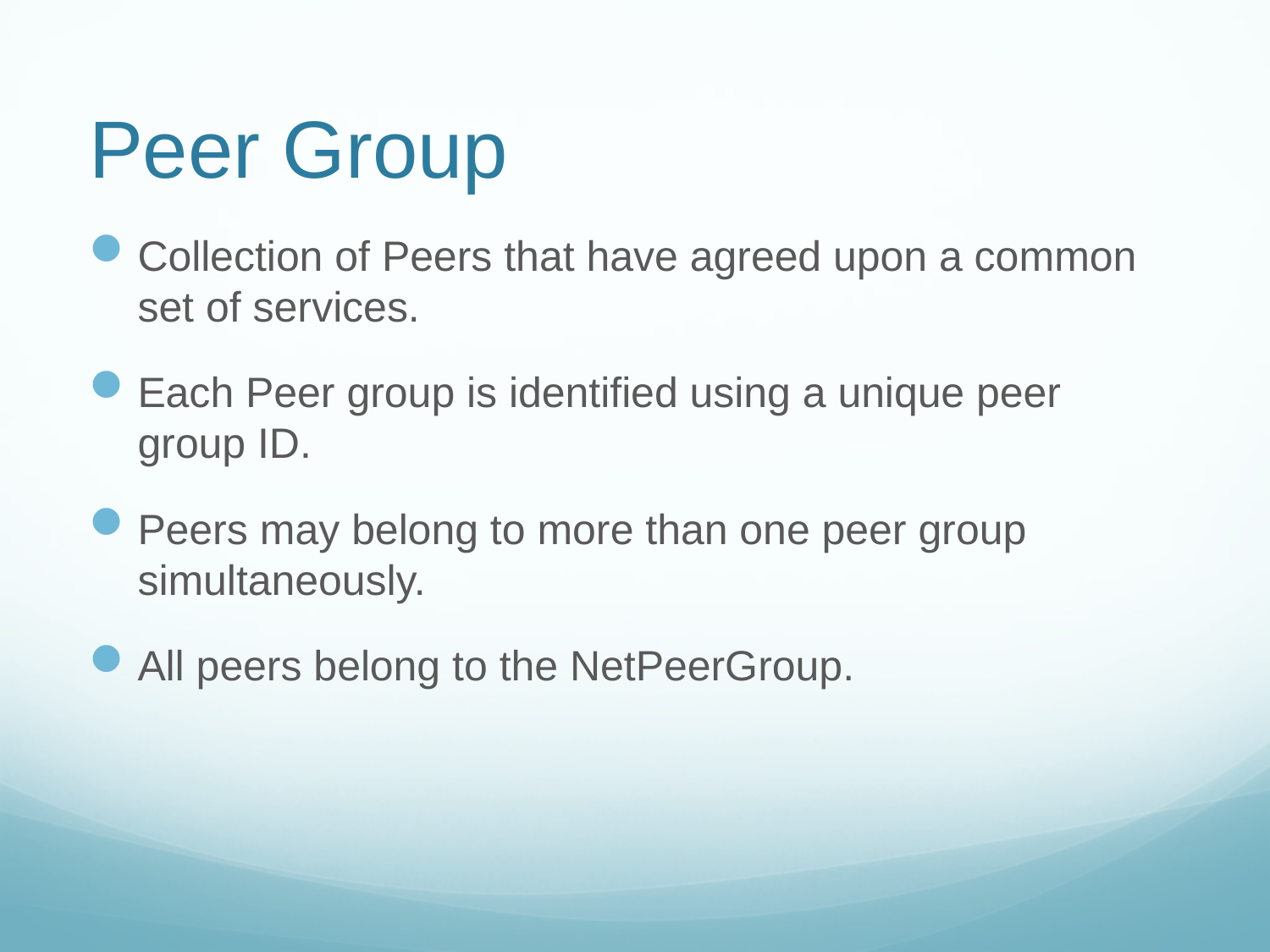

# Peer Group
Collection of Peers that have agreed upon a common set of services.
Each Peer group is identified using a unique peer group ID.
Peers may belong to more than one peer group simultaneously.
All peers belong to the NetPeerGroup.